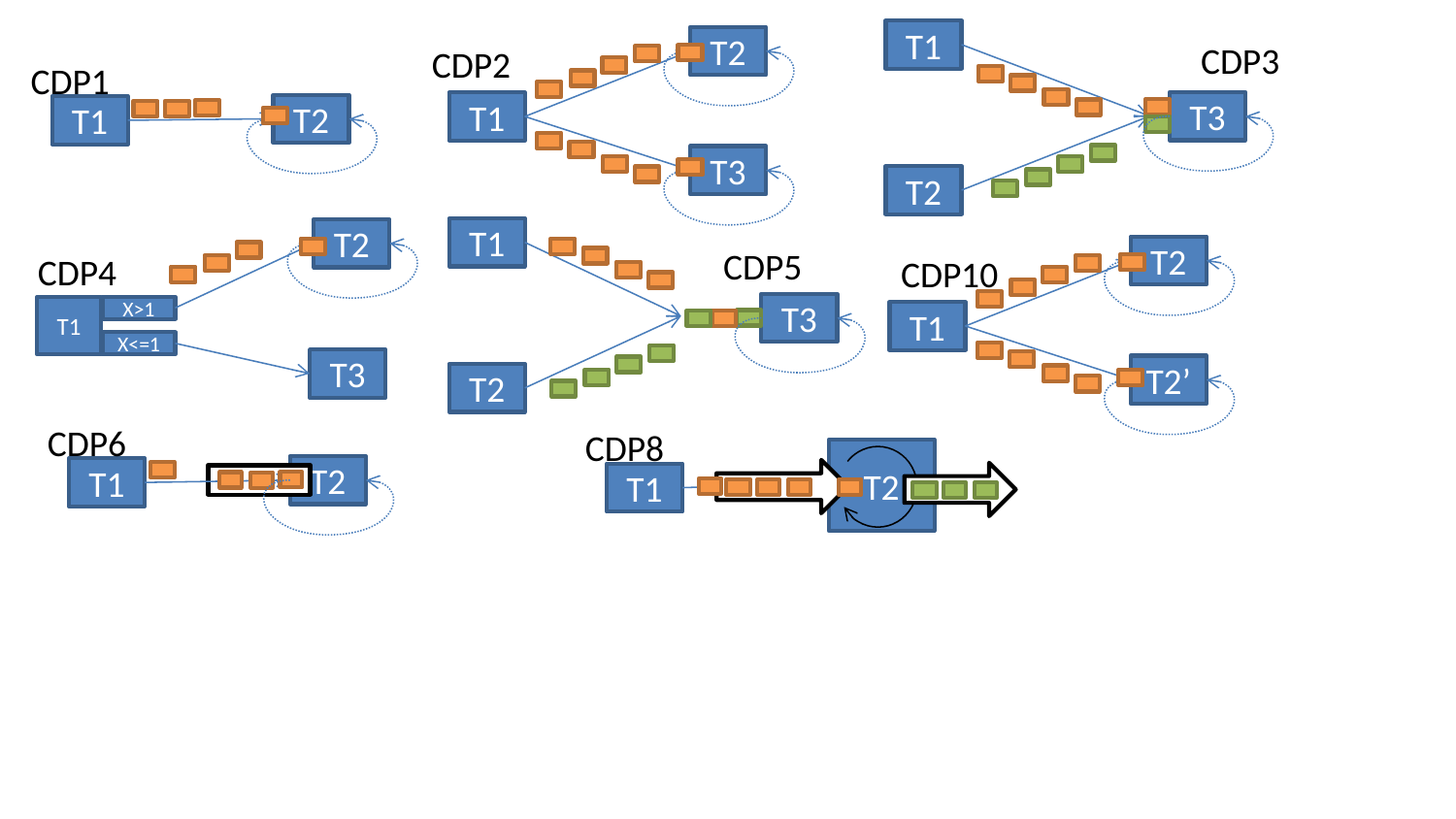

T1
T2
CDP3
CDP2

CDP1

T3
T1
T2
T1

T3

T2

T1
T2
T2
CDP5

CDP4

CDP10

T3
X>1
T1
T1

X<=1

T3

T2’

T2

CDP6
CDP8
T2

T2
T1

T1